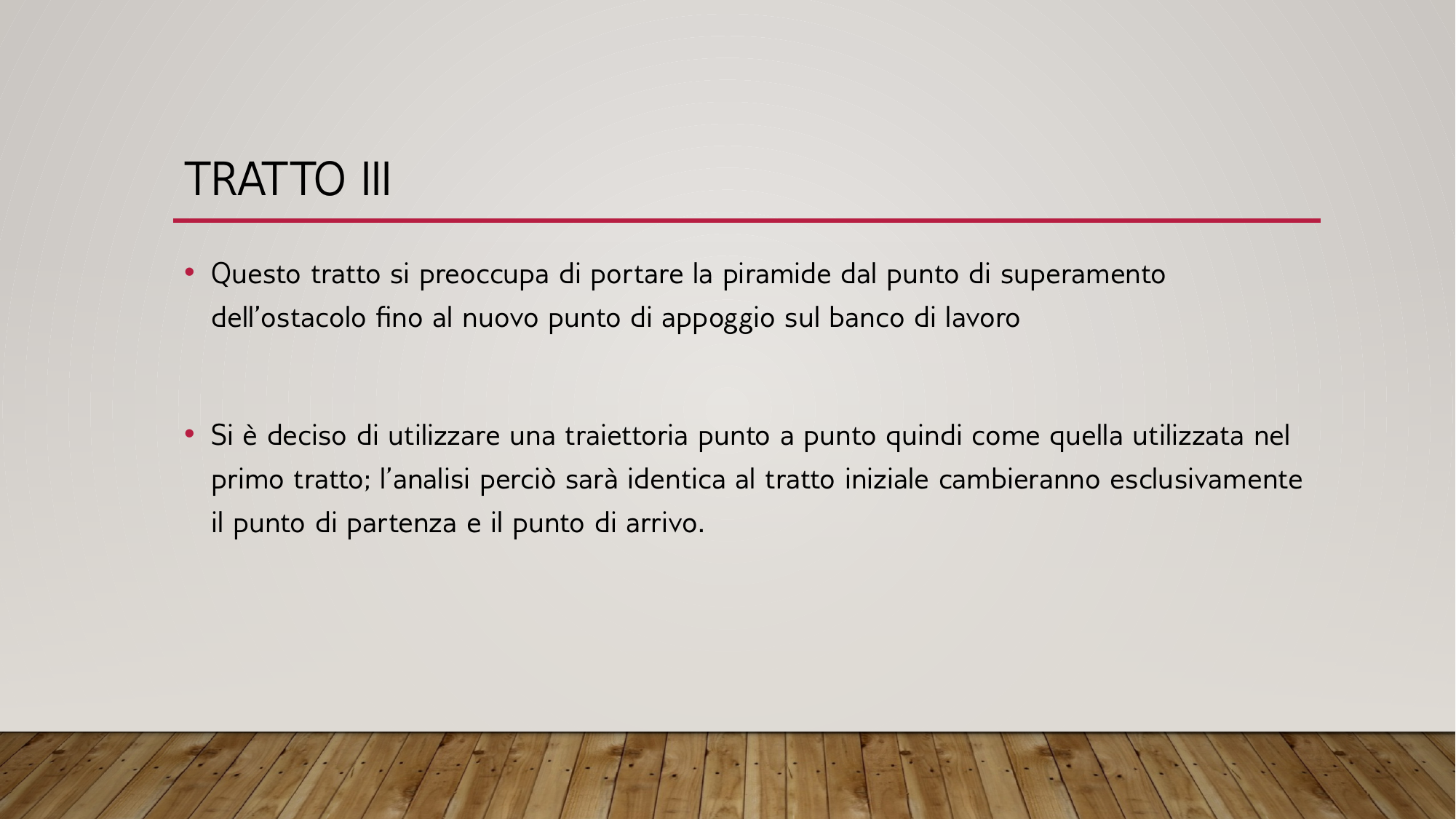

# Tratto iii
Questo tratto si preoccupa di portare la piramide dal punto di superamento dell’ostacolo fino al nuovo punto di appoggio sul banco di lavoro

Si è deciso di utilizzare una traiettoria punto a punto quindi come quella utilizzata nel primo tratto; l’analisi perciò sarà identica al tratto iniziale cambieranno esclusivamente il punto di partenza e il punto di arrivo.